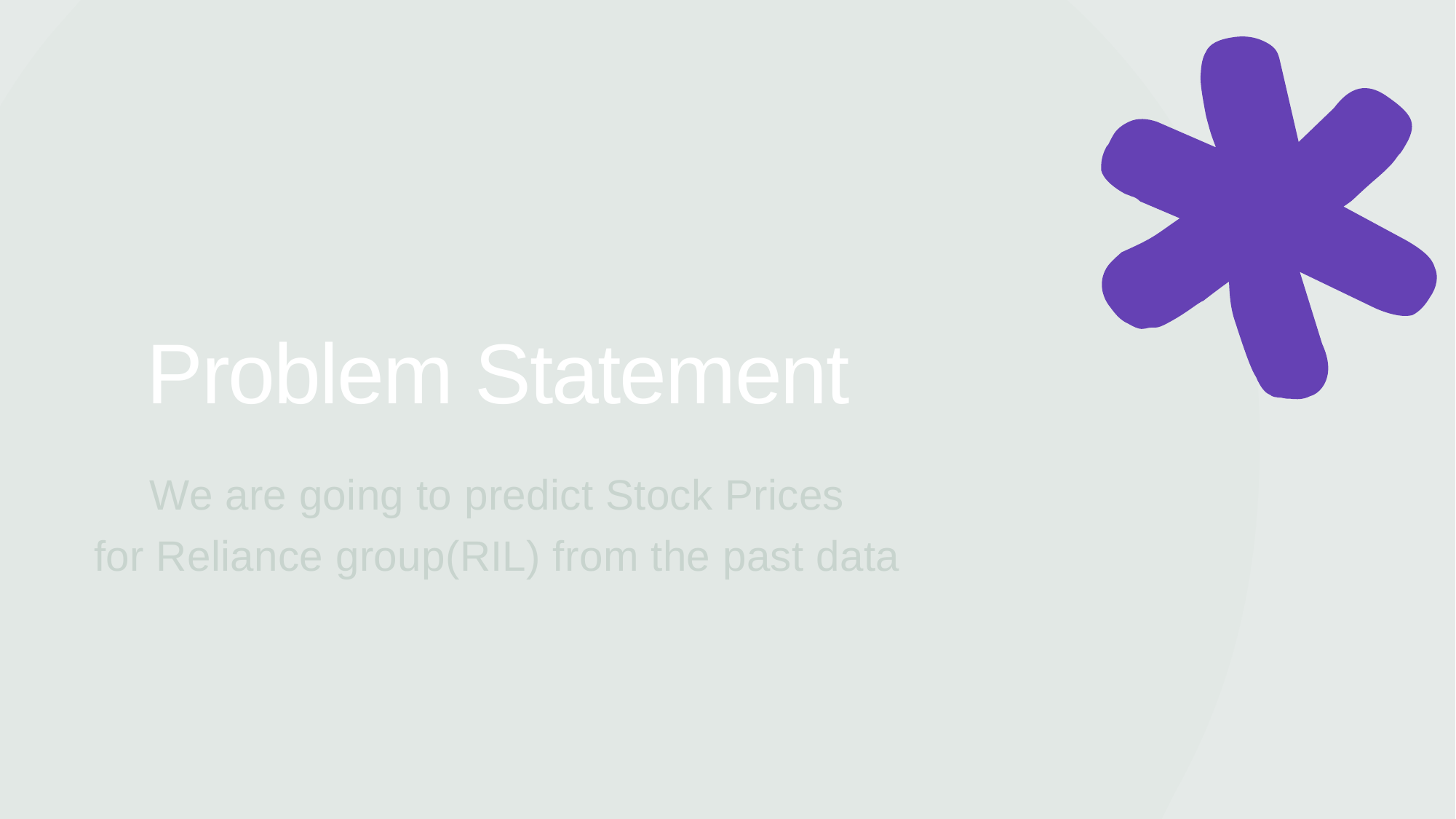

Problem Statement
We are going to predict Stock Prices for Reliance group(RIL) from the past data